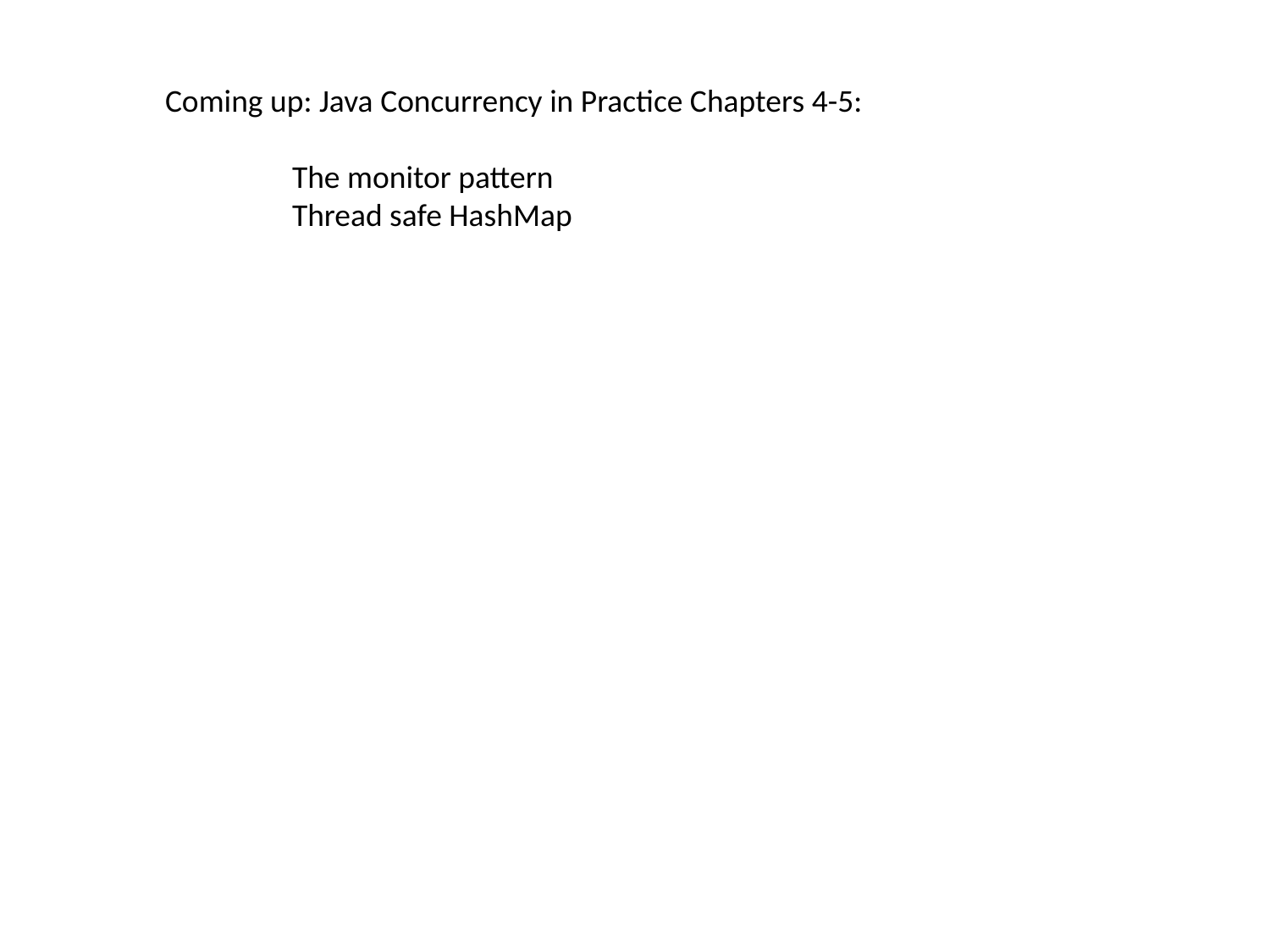

Coming up: Java Concurrency in Practice Chapters 4-5:

	The monitor pattern
	Thread safe HashMap